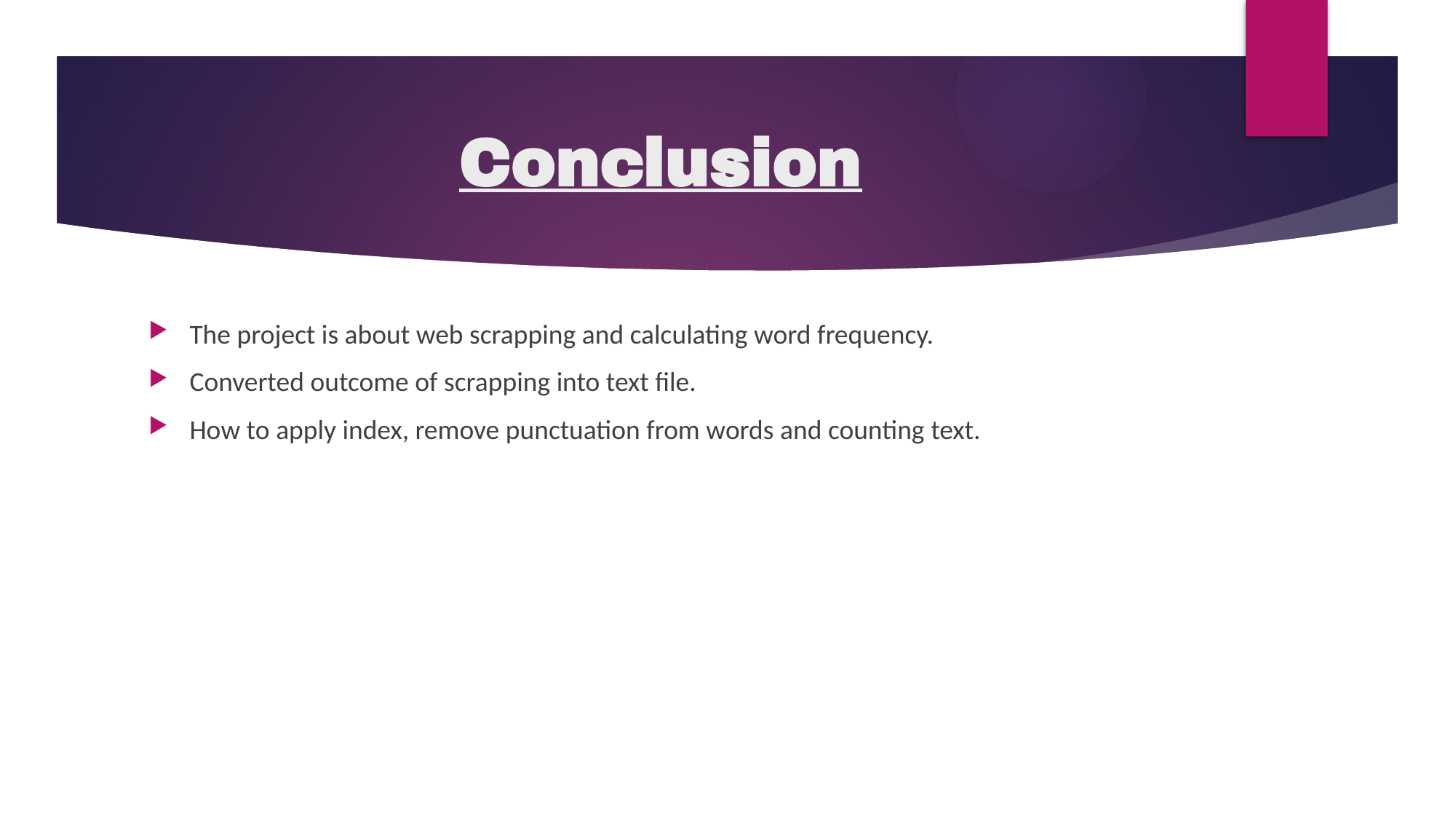

# Conclusion
The project is about web scrapping and calculating word frequency.
Converted outcome of scrapping into text file.
How to apply index, remove punctuation from words and counting text.